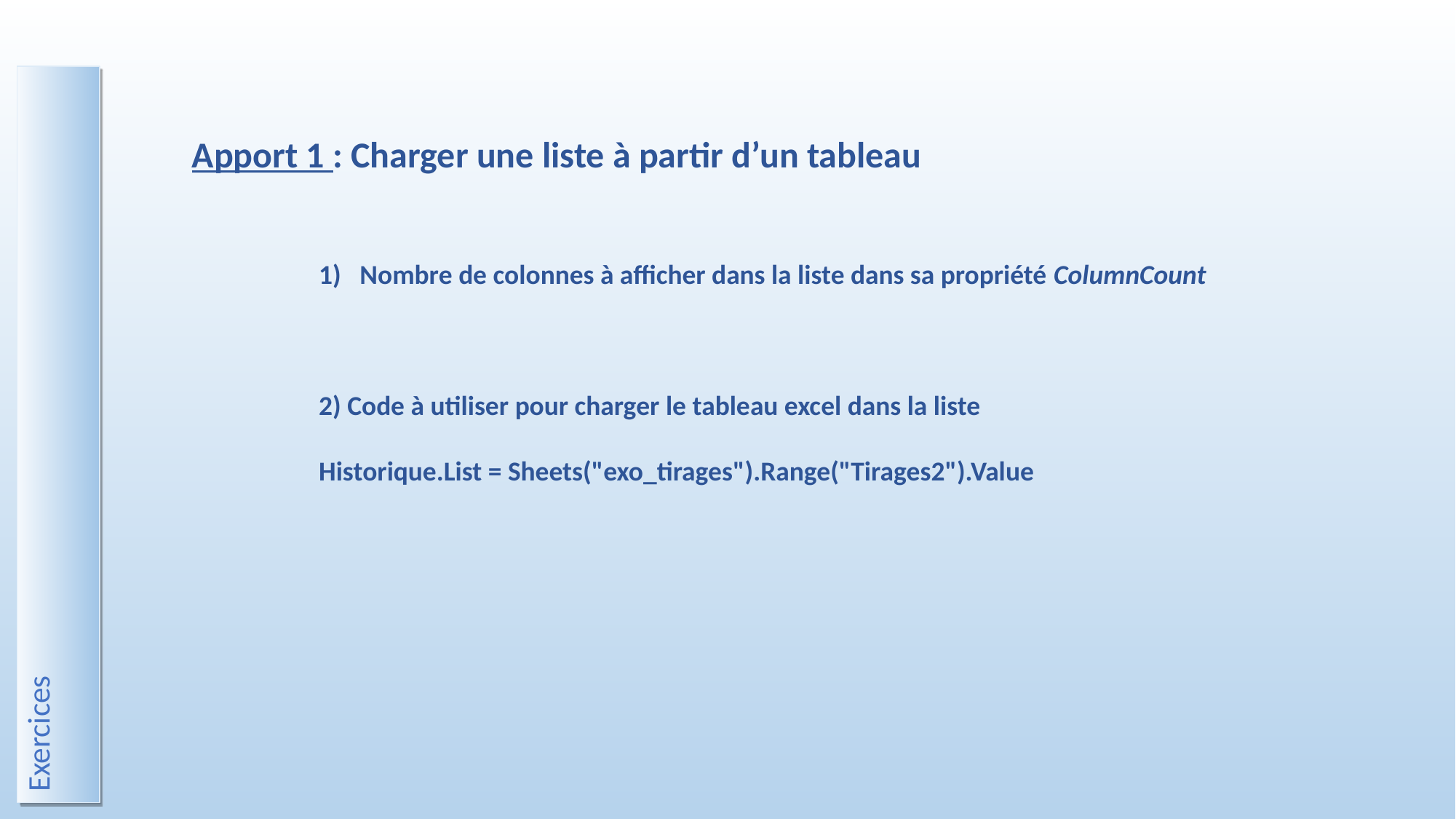

Apport 1 : Charger une liste à partir d’un tableau

Nombre de colonnes à afficher dans la liste dans sa propriété ColumnCount

2) Code à utiliser pour charger le tableau excel dans la liste

Historique.List = Sheets("exo_tirages").Range("Tirages2").Value

# Exercices